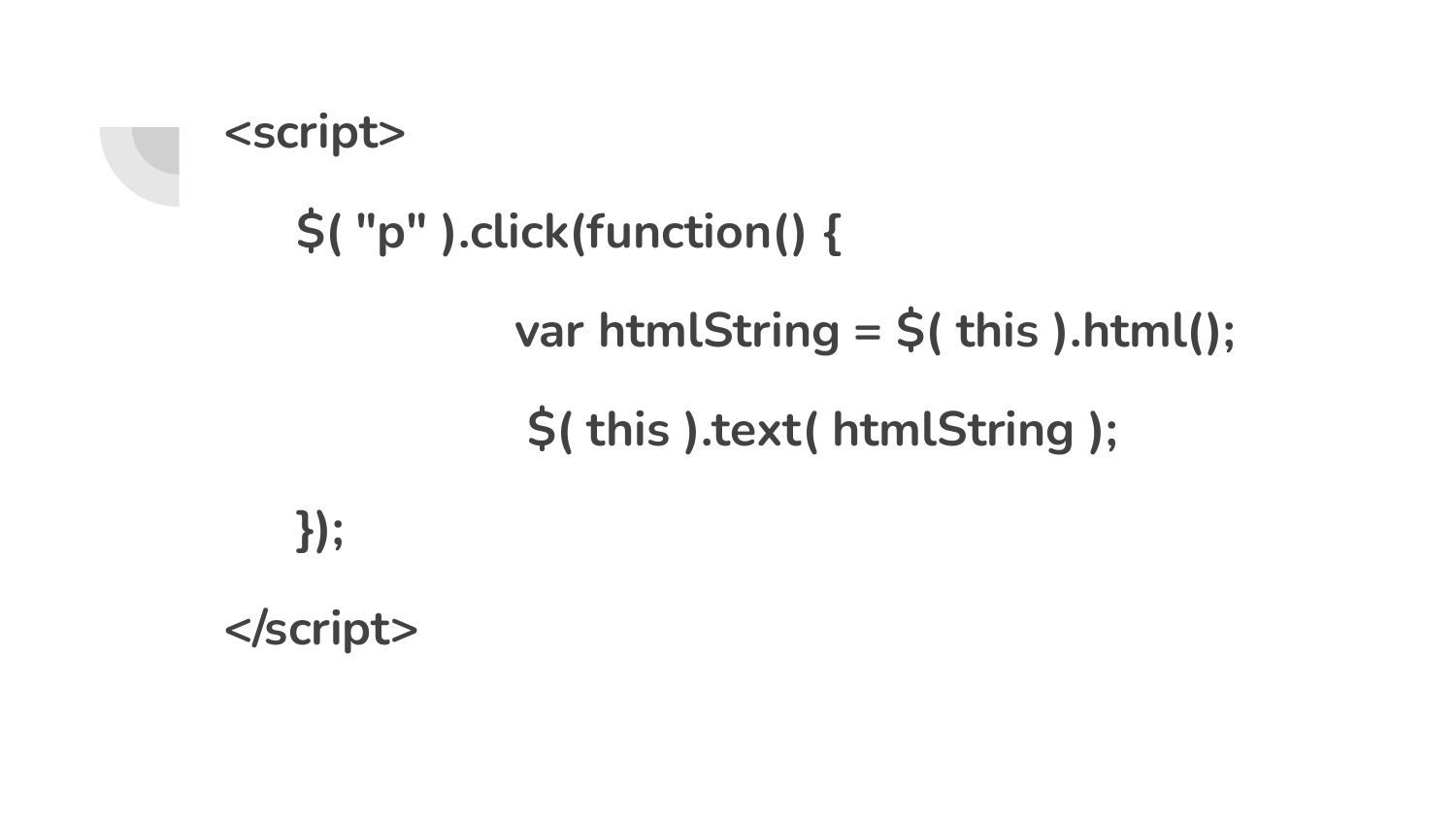

<script>
$( "p" ).click(function() {
  		var htmlString = $( this ).html();
 		 $( this ).text( htmlString );
});
</script>